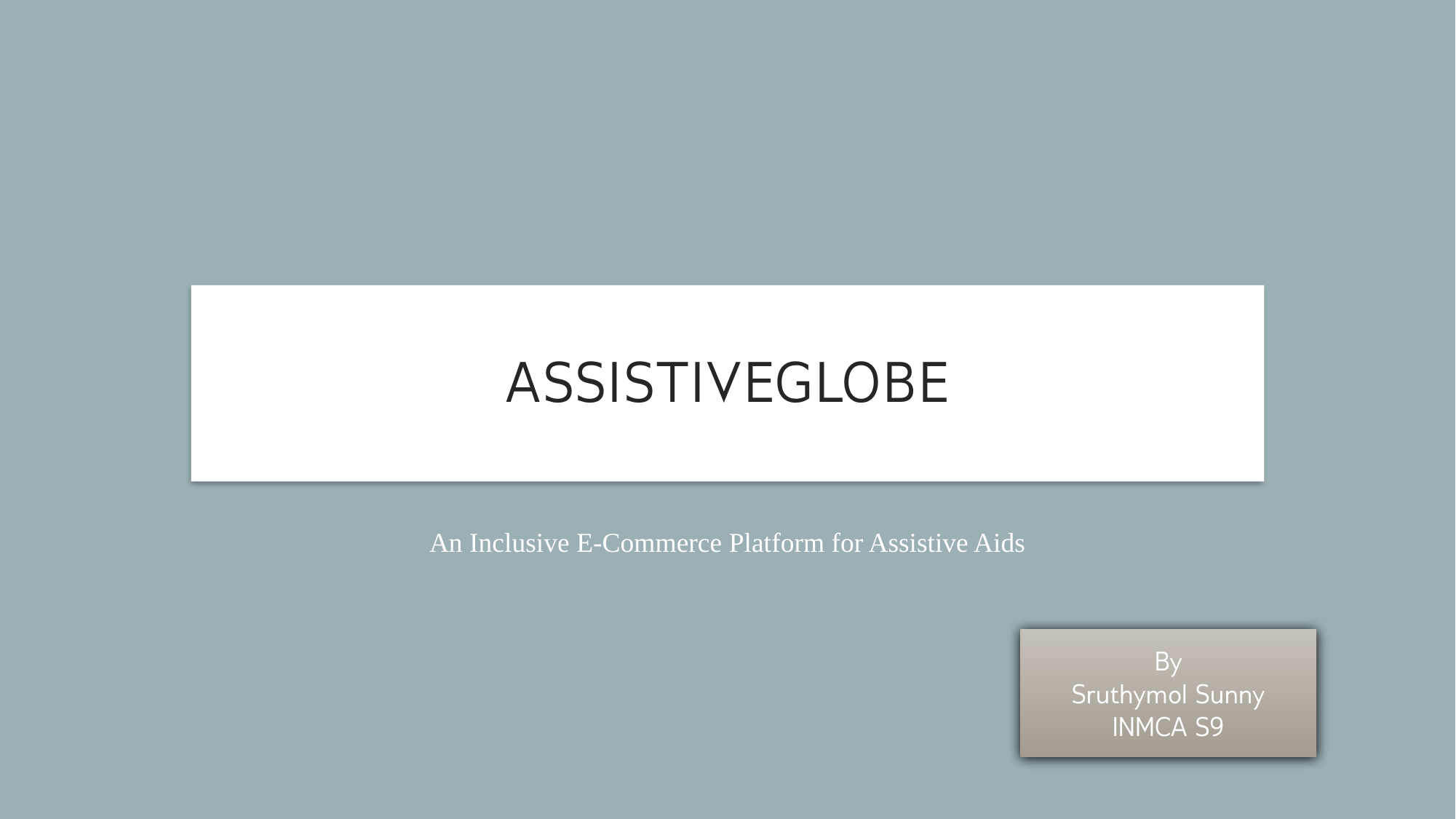

# ASSistiveglobe
An Inclusive E-Commerce Platform for Assistive Aids
By
Sruthymol Sunny
INMCA S9